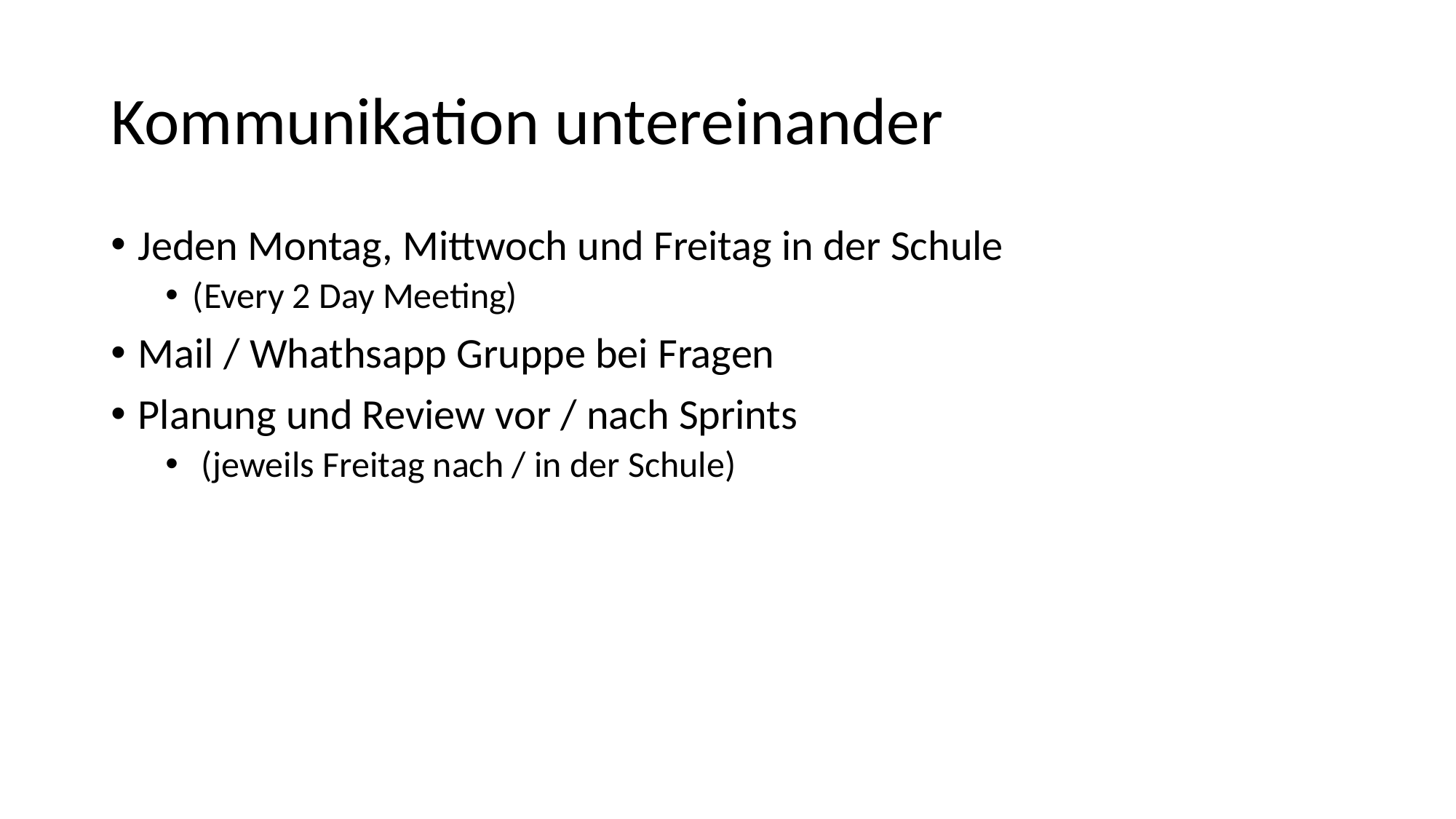

# Kommunikation untereinander
Jeden Montag, Mittwoch und Freitag in der Schule
(Every 2 Day Meeting)
Mail / Whathsapp Gruppe bei Fragen
Planung und Review vor / nach Sprints
 (jeweils Freitag nach / in der Schule)